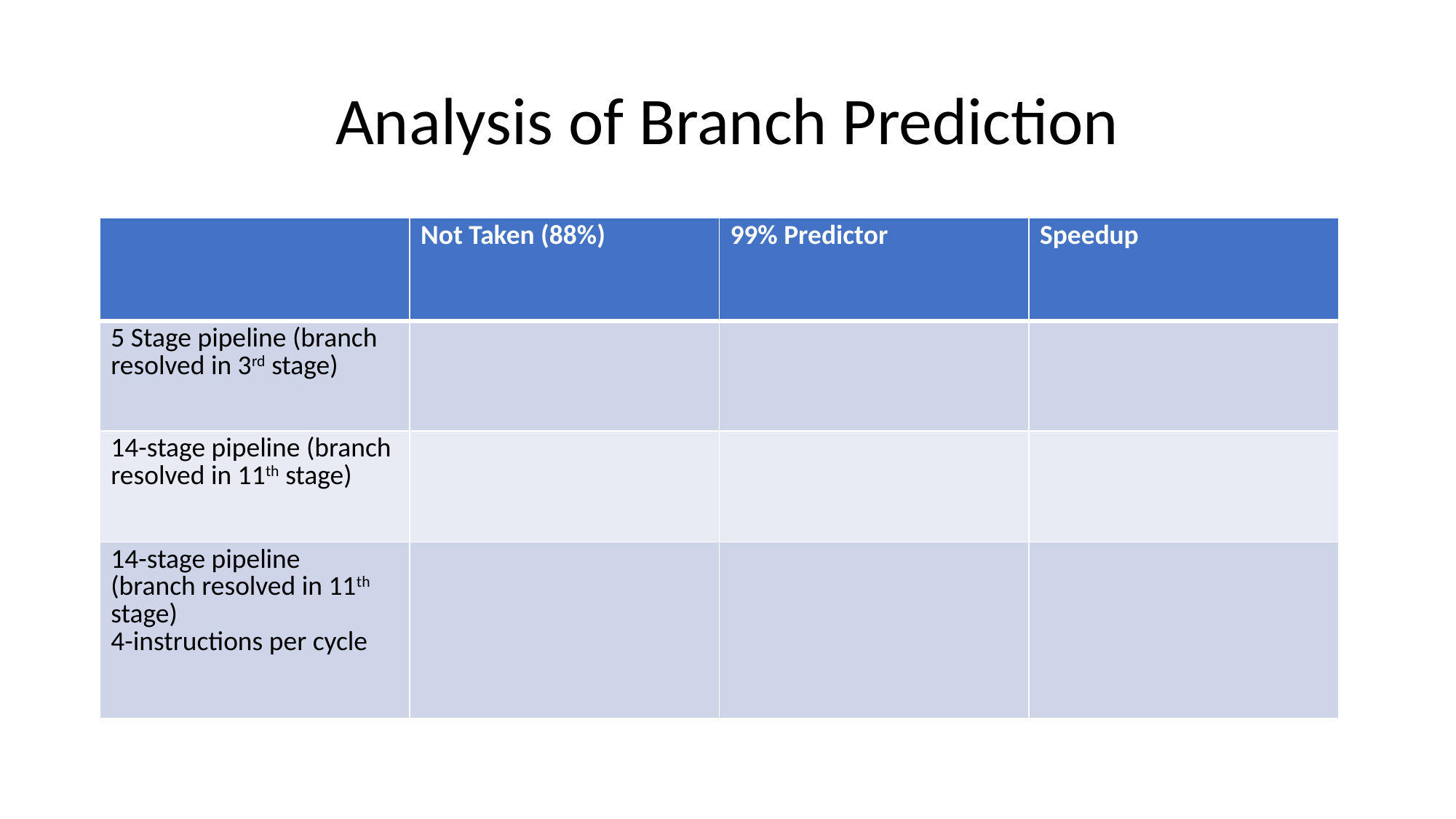

# Analysis of Branch Prediction
|  | Not Taken (88%) | 99% Predictor | Speedup |
| --- | --- | --- | --- |
| 5 Stage pipeline (branch resolved in 3rd stage) |  |  |  |
| 14-stage pipeline (branch resolved in 11th stage) |  |  |  |
| 14-stage pipeline (branch resolved in 11th stage) 4-instructions per cycle |  |  |  |